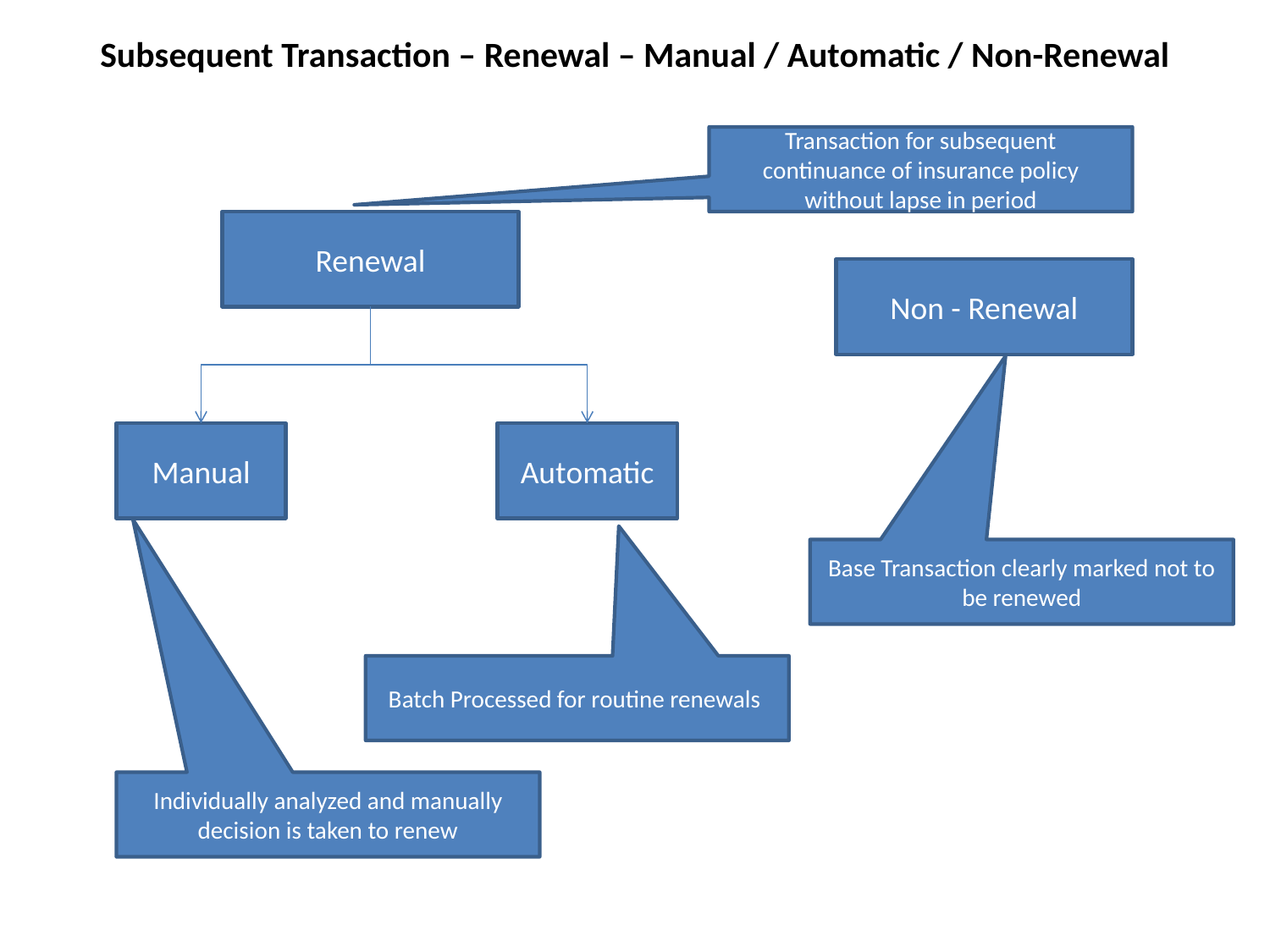

# Subsequent Transaction – Renewal – Manual / Automatic / Non-Renewal

Transaction for subsequent continuance of insurance policy without lapse in period
Renewal
Non - Renewal
Manual
Automatic
Base Transaction clearly marked not to be renewed
Batch Processed for routine renewals
Individually analyzed and manually decision is taken to renew